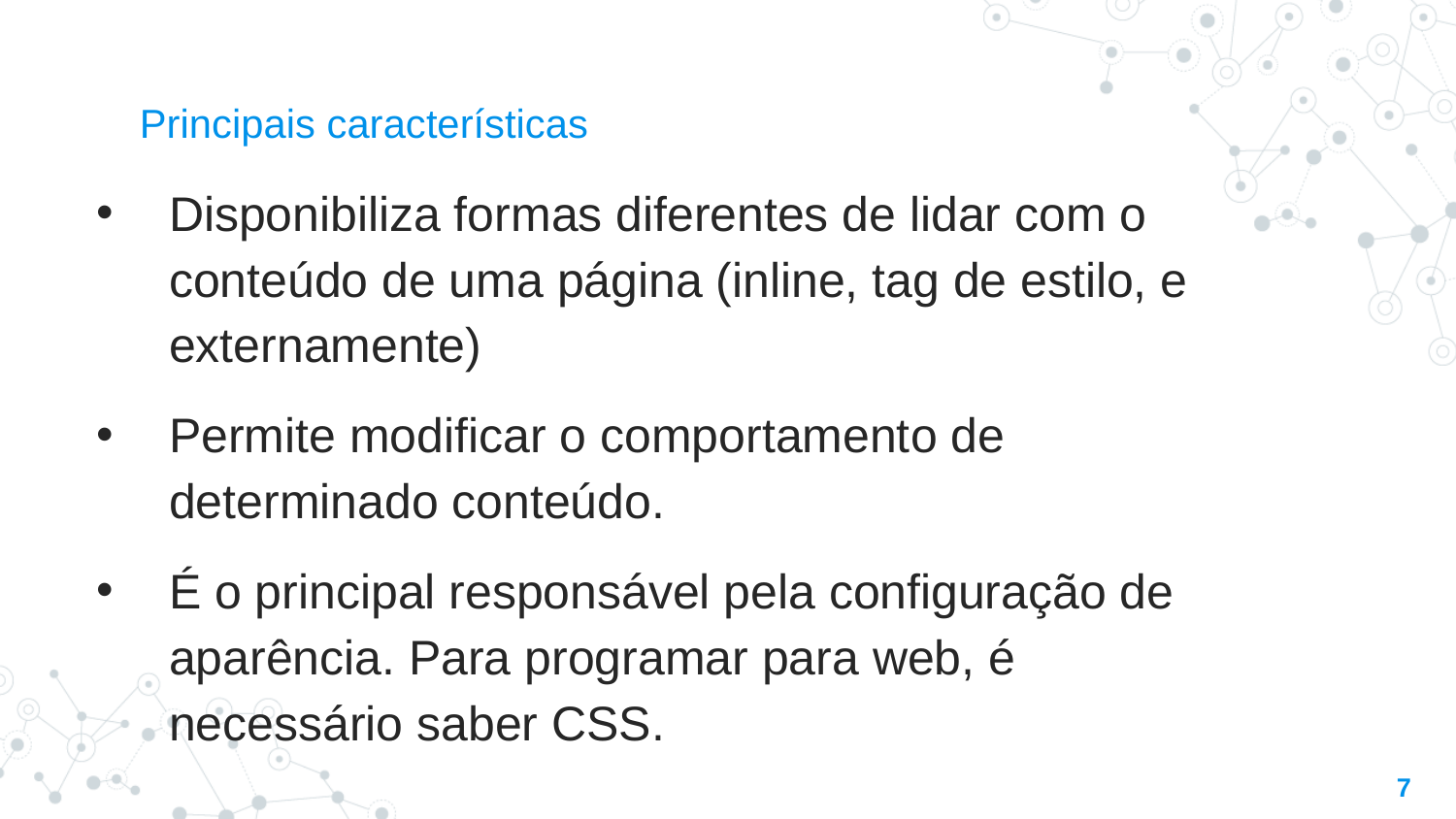

# Principais características
Disponibiliza formas diferentes de lidar com o conteúdo de uma página (inline, tag de estilo, e externamente)
Permite modificar o comportamento de determinado conteúdo.
É o principal responsável pela configuração de aparência. Para programar para web, é necessário saber CSS.

7